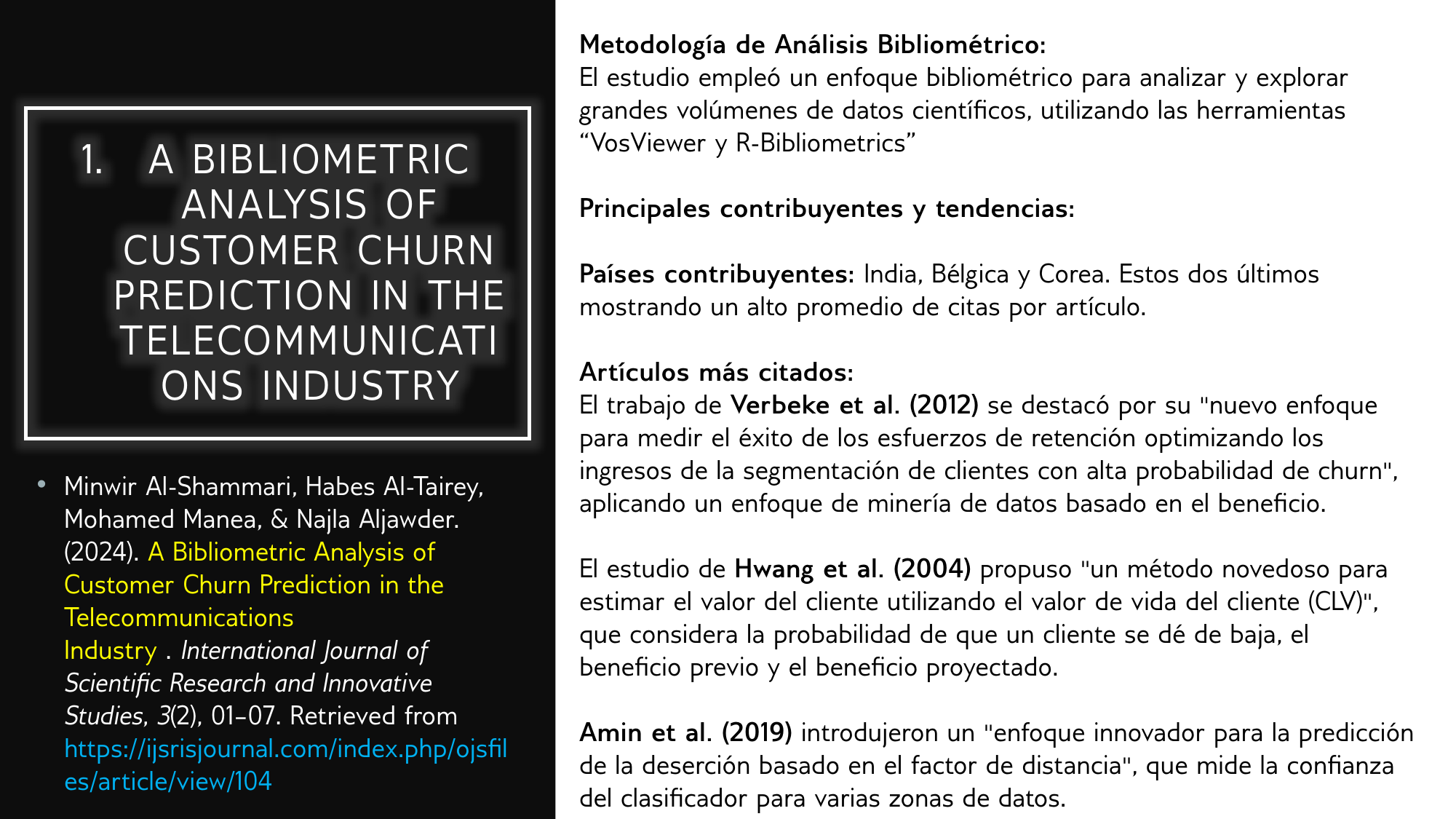

Metodología de Análisis Bibliométrico:
El estudio empleó un enfoque bibliométrico para analizar y explorar grandes volúmenes de datos científicos, utilizando las herramientas “VosViewer y R-Bibliometrics”

Principales contribuyentes y tendencias:

Países contribuyentes: India, Bélgica y Corea. Estos dos últimos mostrando un alto promedio de citas por artículo.
Artículos más citados:
El trabajo de Verbeke et al. (2012) se destacó por su "nuevo enfoque para medir el éxito de los esfuerzos de retención optimizando los ingresos de la segmentación de clientes con alta probabilidad de churn", aplicando un enfoque de minería de datos basado en el beneficio.

El estudio de Hwang et al. (2004) propuso "un método novedoso para estimar el valor del cliente utilizando el valor de vida del cliente (CLV)", que considera la probabilidad de que un cliente se dé de baja, el beneficio previo y el beneficio proyectado.

Amin et al. (2019) introdujeron un "enfoque innovador para la predicción de la deserción basado en el factor de distancia", que mide la confianza del clasificador para varias zonas de datos.
A bibliometric analysis of customer churn prediction in the telecommunications industry
Minwir Al-Shammari, Habes Al-Tairey, Mohamed Manea, & Najla Aljawder. (2024). A Bibliometric Analysis of Customer Churn Prediction in the Telecommunications Industry . International Journal of Scientific Research and Innovative Studies, 3(2), 01–07. Retrieved from https://ijsrisjournal.com/index.php/ojsfiles/article/view/104